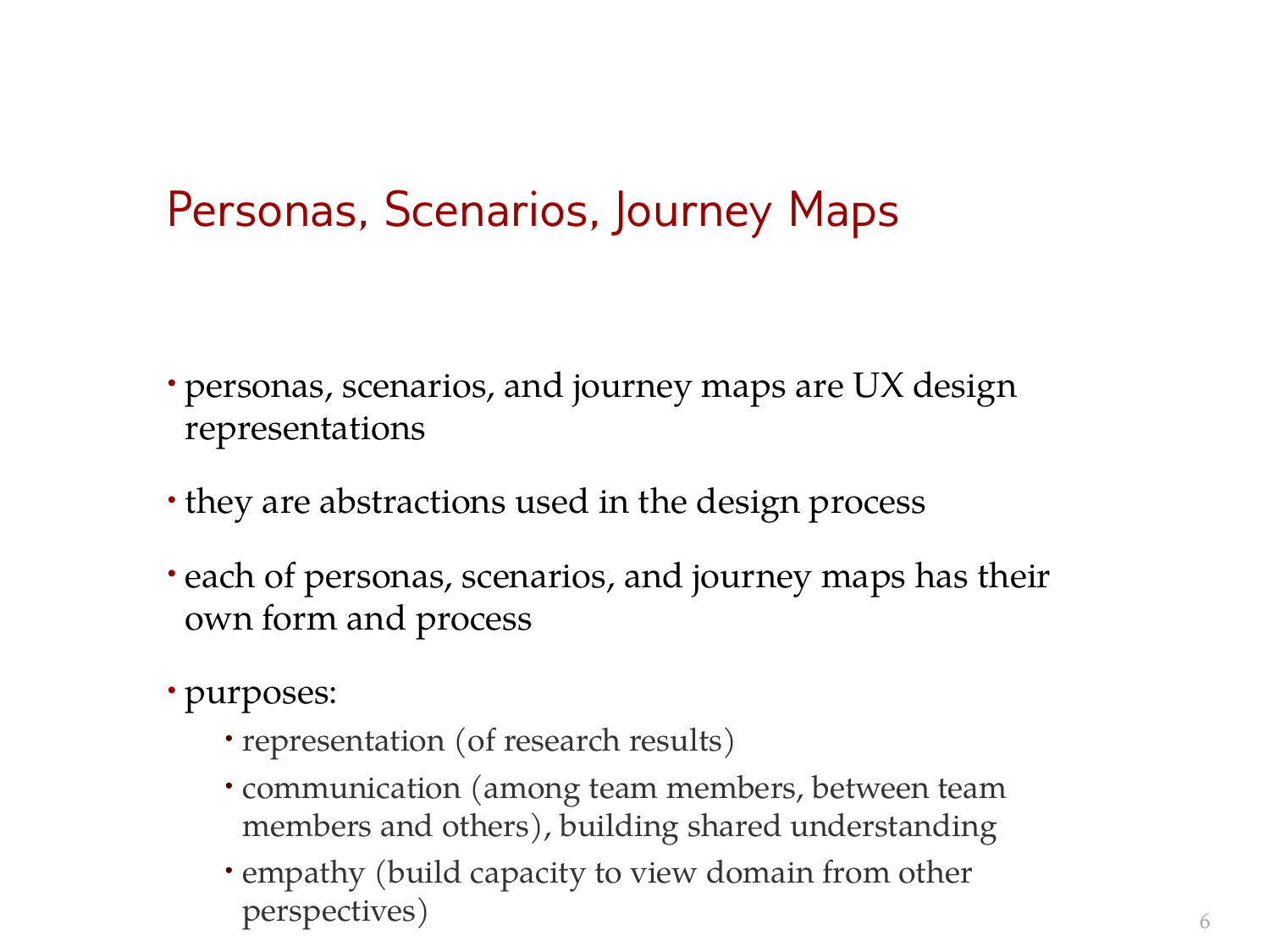

# Personas, Scenarios, Journey Maps

personas, scenarios, and journey maps are UX design representations
they are abstractions used in the design process
each of personas, scenarios, and journey maps has their own form and process
purposes:
representation (of research results)
communication (among team members, between team members and others), building shared understanding
empathy (build capacity to view domain from other perspectives)
6